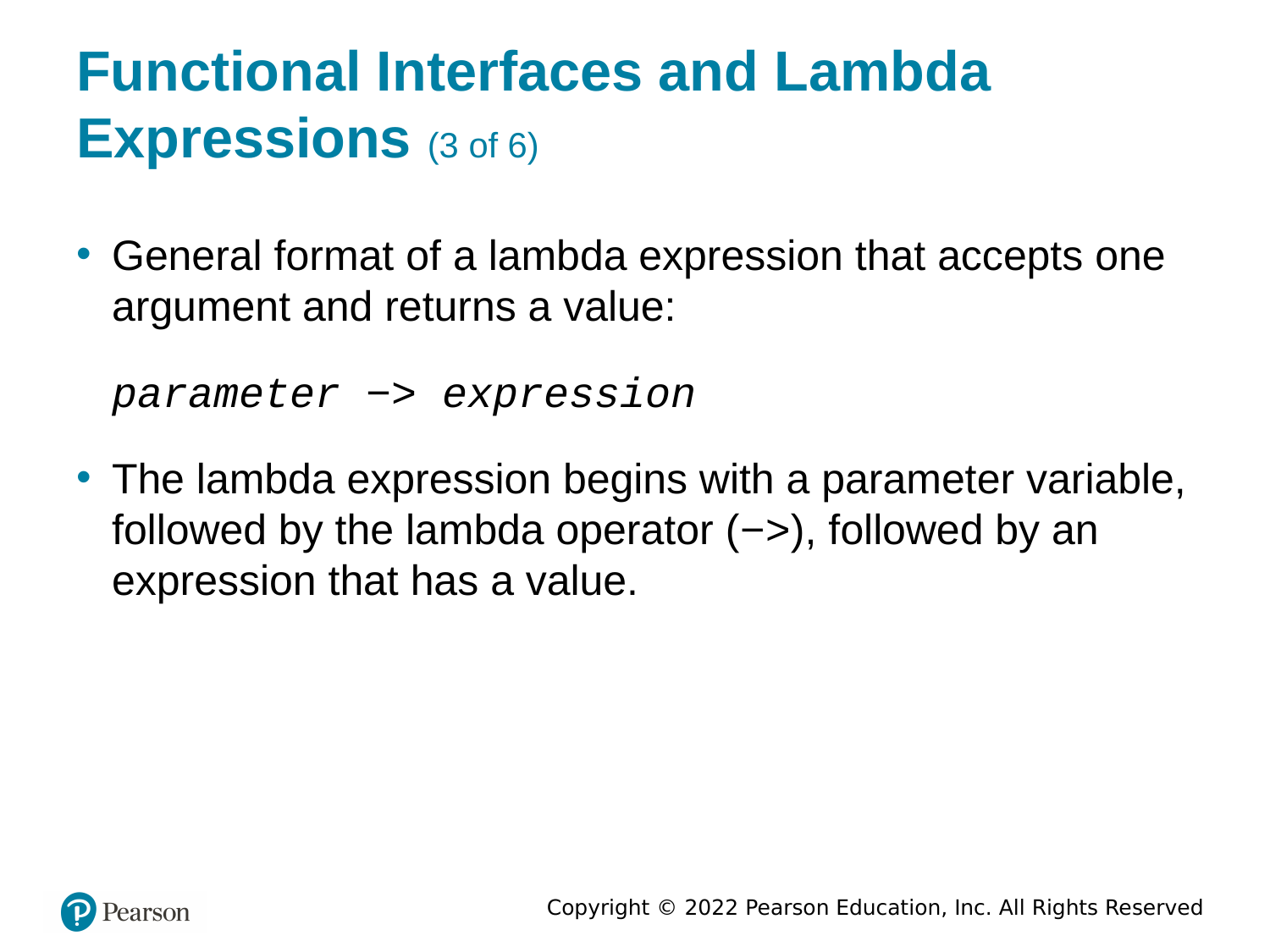

# Functional Interfaces and Lambda Expressions (3 of 6)
General format of a lambda expression that accepts one argument and returns a value:
parameter −> expression
The lambda expression begins with a parameter variable, followed by the lambda operator (−>), followed by an expression that has a value.